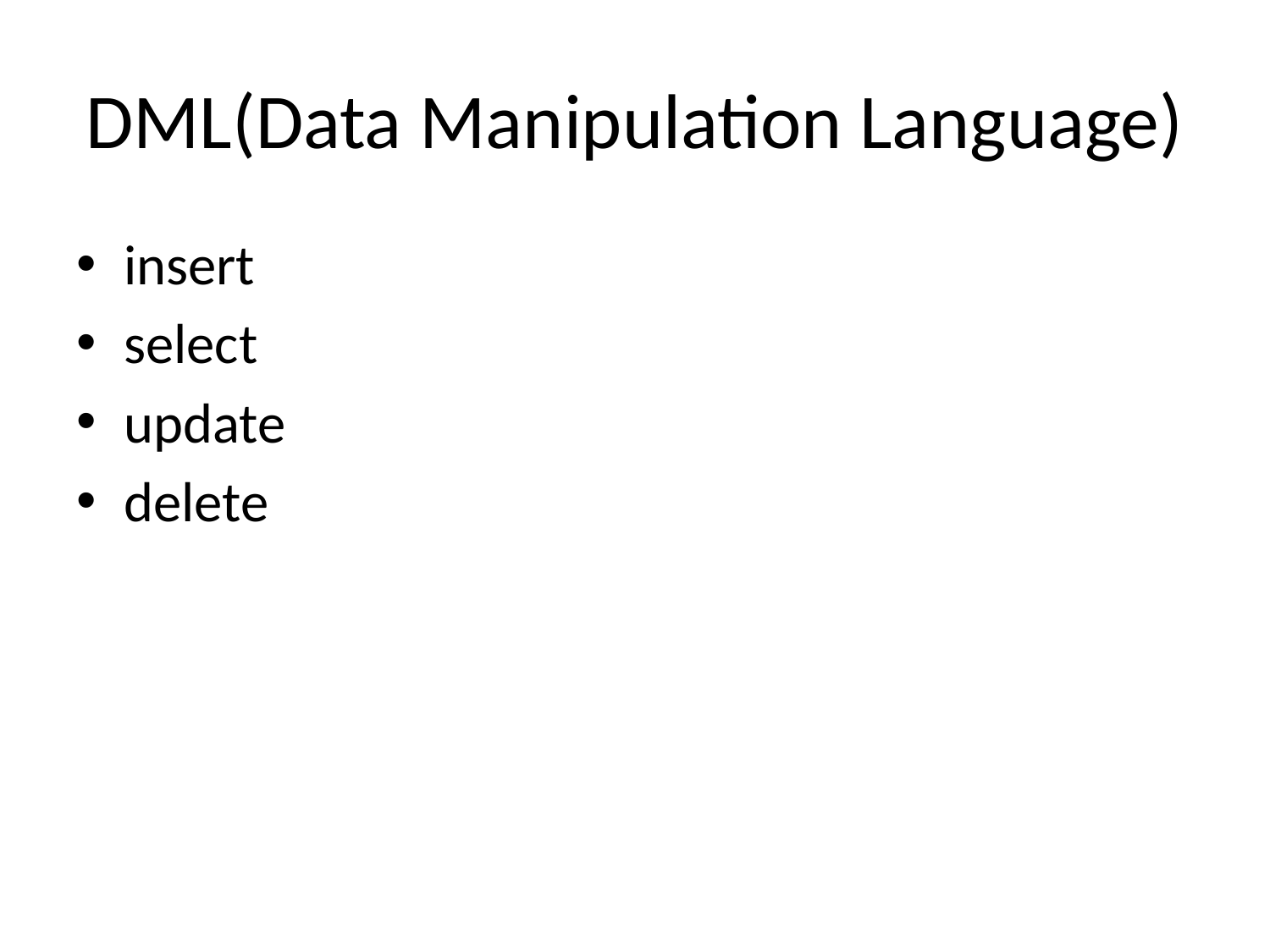

# DML(Data Manipulation Language)
insert
select
update
delete